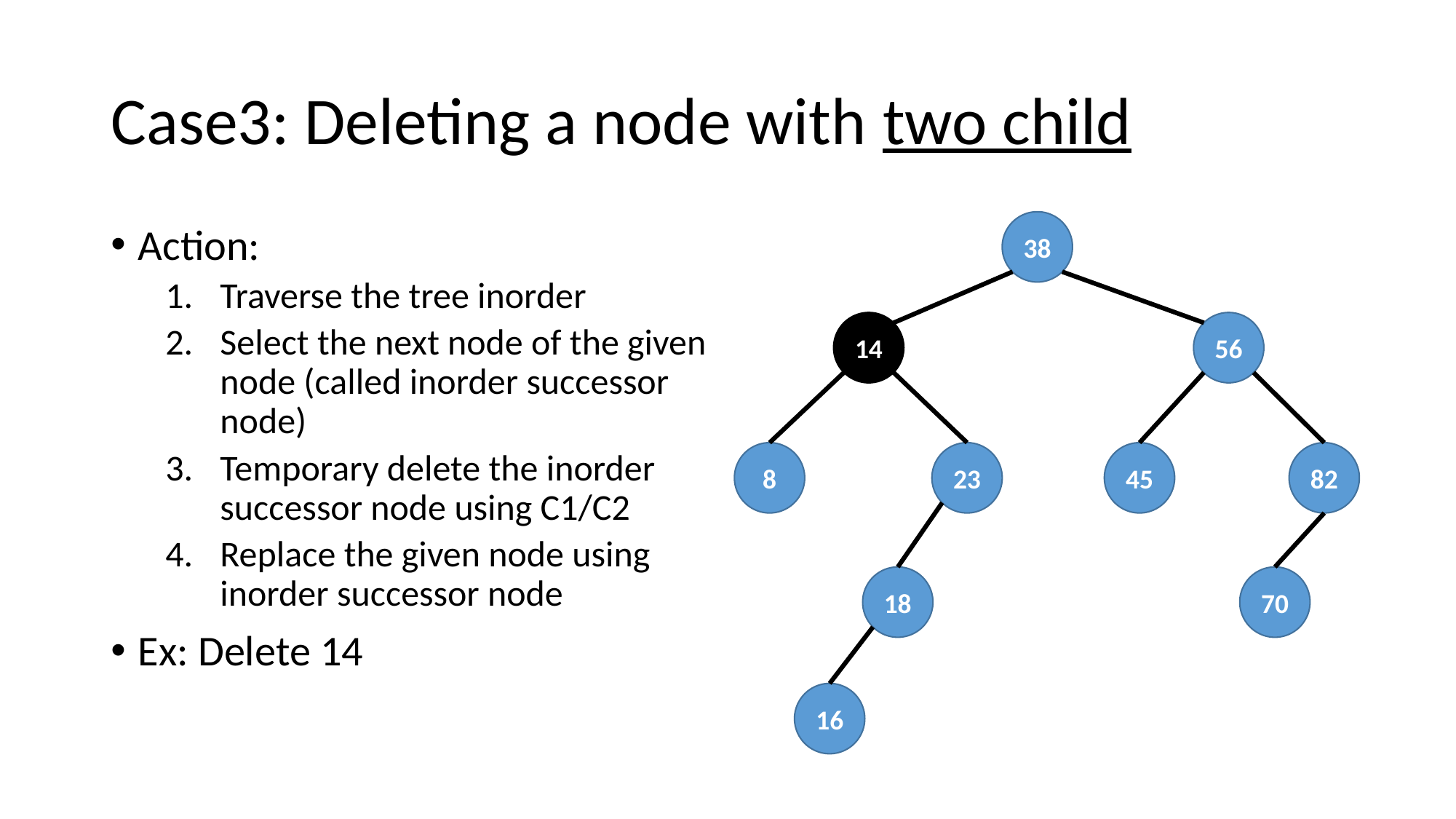

# Case3: Deleting a node with two child
38
Action:
Traverse the tree inorder
Select the next node of the given node (called inorder successor node)
Temporary delete the inorder successor node using C1/C2
Replace the given node using inorder successor node
Ex: Delete 14
14
56
8
23
45
82
18
70
16